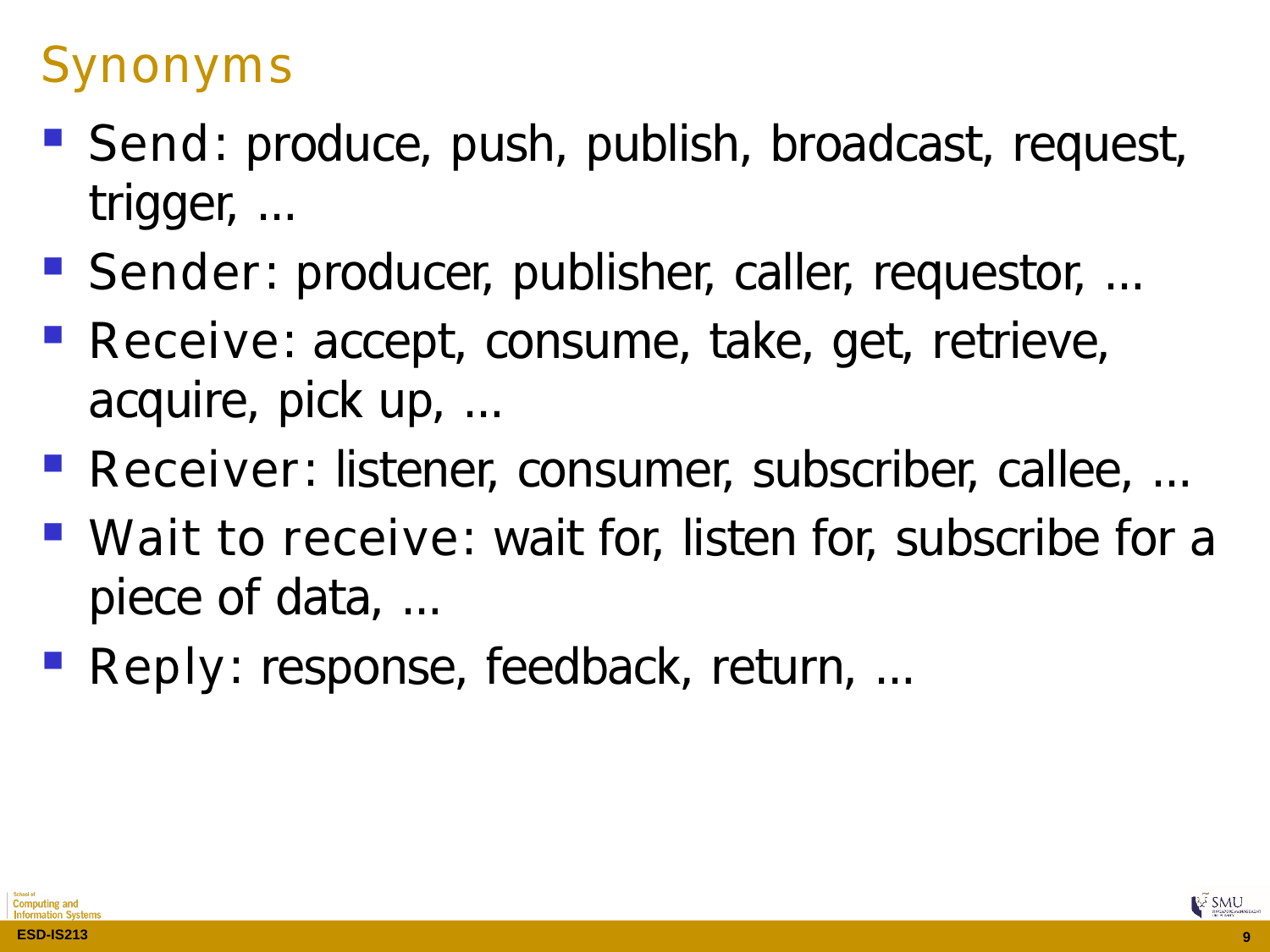

# Synonyms
Send: produce, push, publish, broadcast, request, trigger, …
Sender: producer, publisher, caller, requestor, …
Receive: accept, consume, take, get, retrieve, acquire, pick up, …
Receiver: listener, consumer, subscriber, callee, …
Wait to receive: wait for, listen for, subscribe for a piece of data, …
Reply: response, feedback, return, …

9